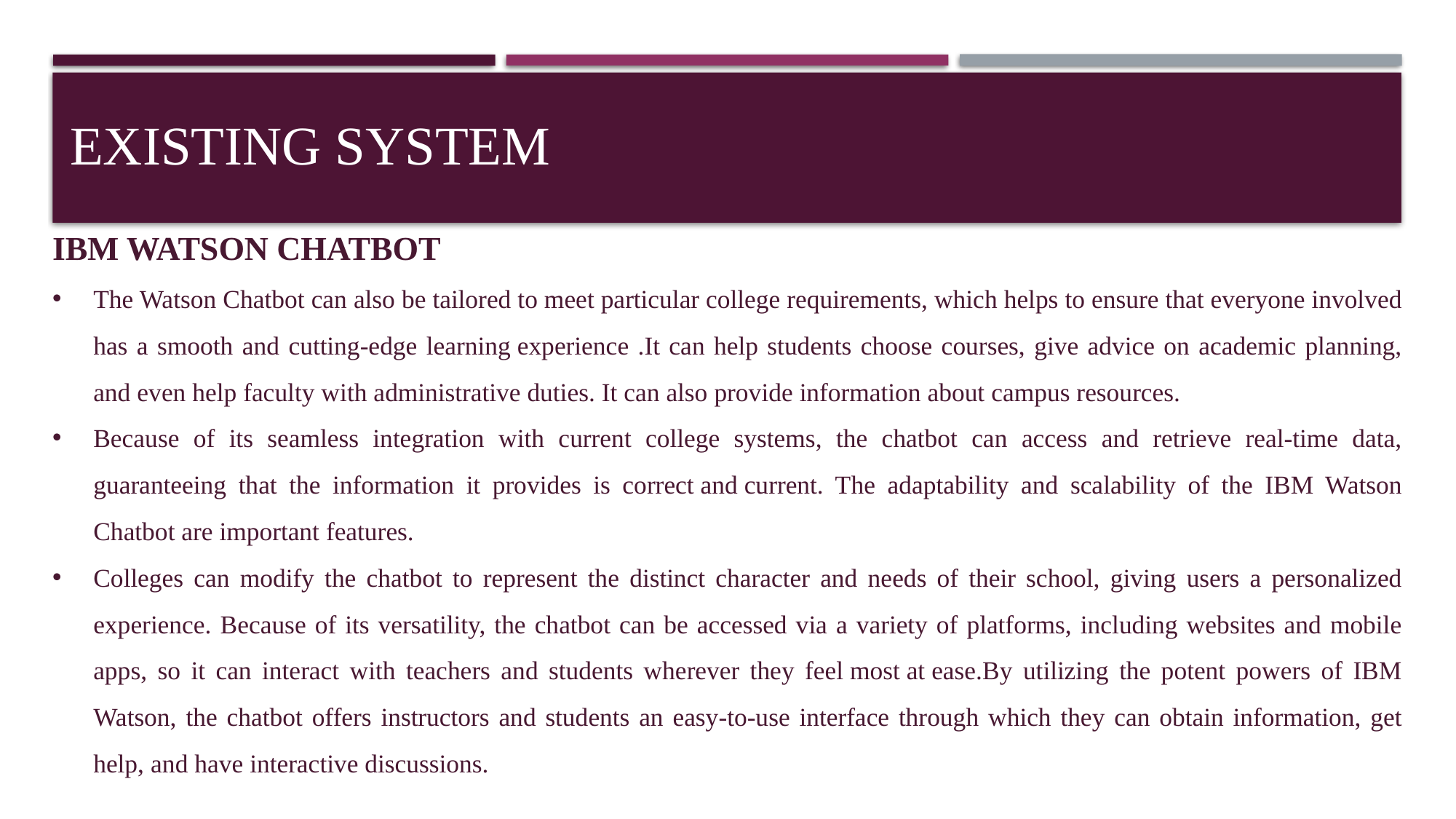

# EXISTING SYSTEM
IBM WATSON CHATBOT
The Watson Chatbot can also be tailored to meet particular college requirements, which helps to ensure that everyone involved has a smooth and cutting-edge learning experience .It can help students choose courses, give advice on academic planning, and even help faculty with administrative duties. It can also provide information about campus resources.
Because of its seamless integration with current college systems, the chatbot can access and retrieve real-time data, guaranteeing that the information it provides is correct and current. The adaptability and scalability of the IBM Watson Chatbot are important features.
Colleges can modify the chatbot to represent the distinct character and needs of their school, giving users a personalized experience. Because of its versatility, the chatbot can be accessed via a variety of platforms, including websites and mobile apps, so it can interact with teachers and students wherever they feel most at ease.By utilizing the potent powers of IBM Watson, the chatbot offers instructors and students an easy-to-use interface through which they can obtain information, get help, and have interactive discussions.